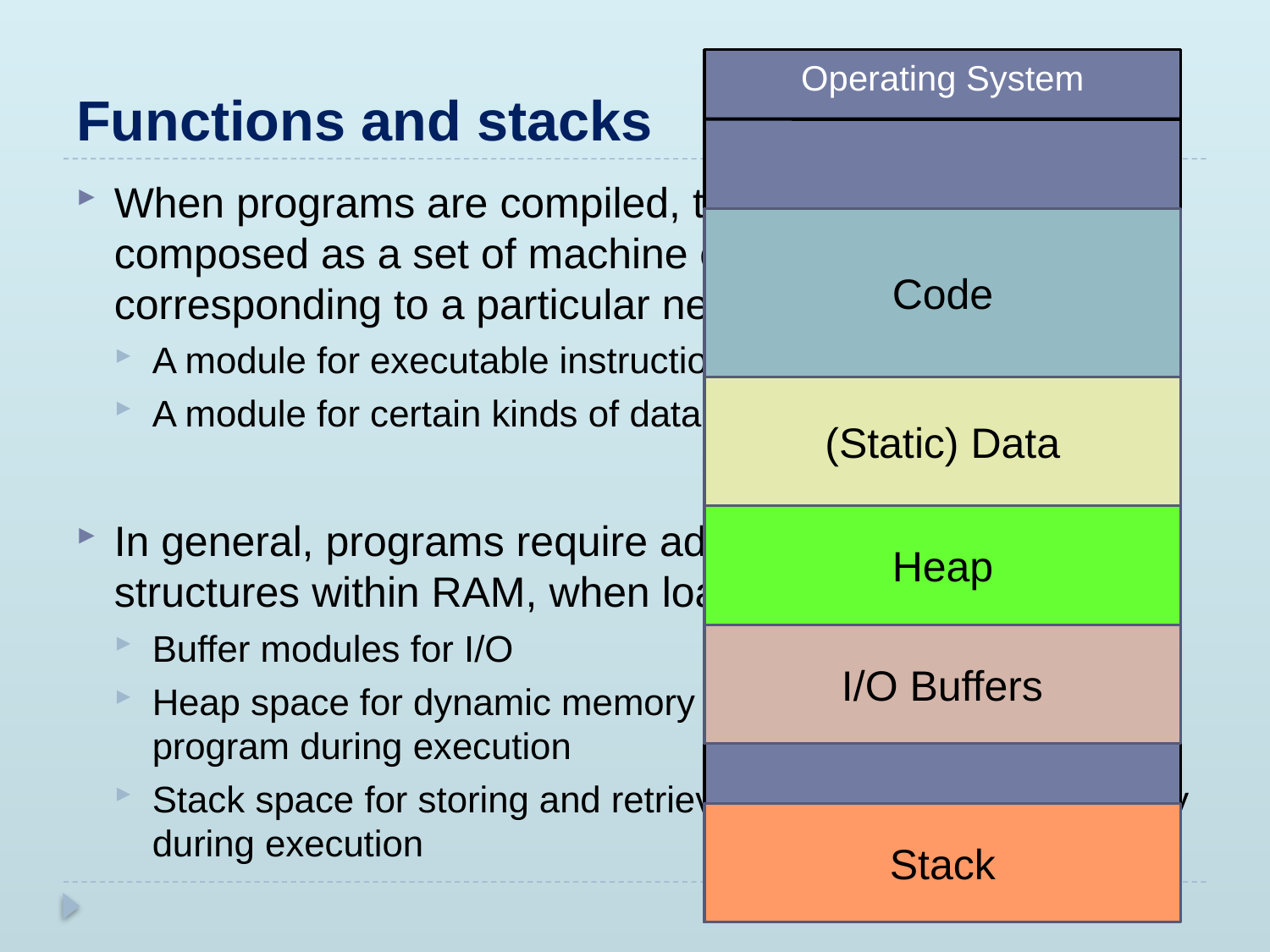

# Functions and stacks
Operating System
When programs are compiled, the file created (a.out) is composed as a set of machine coded modules, each corresponding to a particular need
A module for executable instructions (code)
A module for certain kinds of data (data)

In general, programs require additional modular structures within RAM, when loaded for execution
Buffer modules for I/O
Heap space for dynamic memory allocations requested by the program during execution
Stack space for storing and retrieving function data dynamically during execution
Code
(Static) Data
Heap
I/O Buffers
Stack